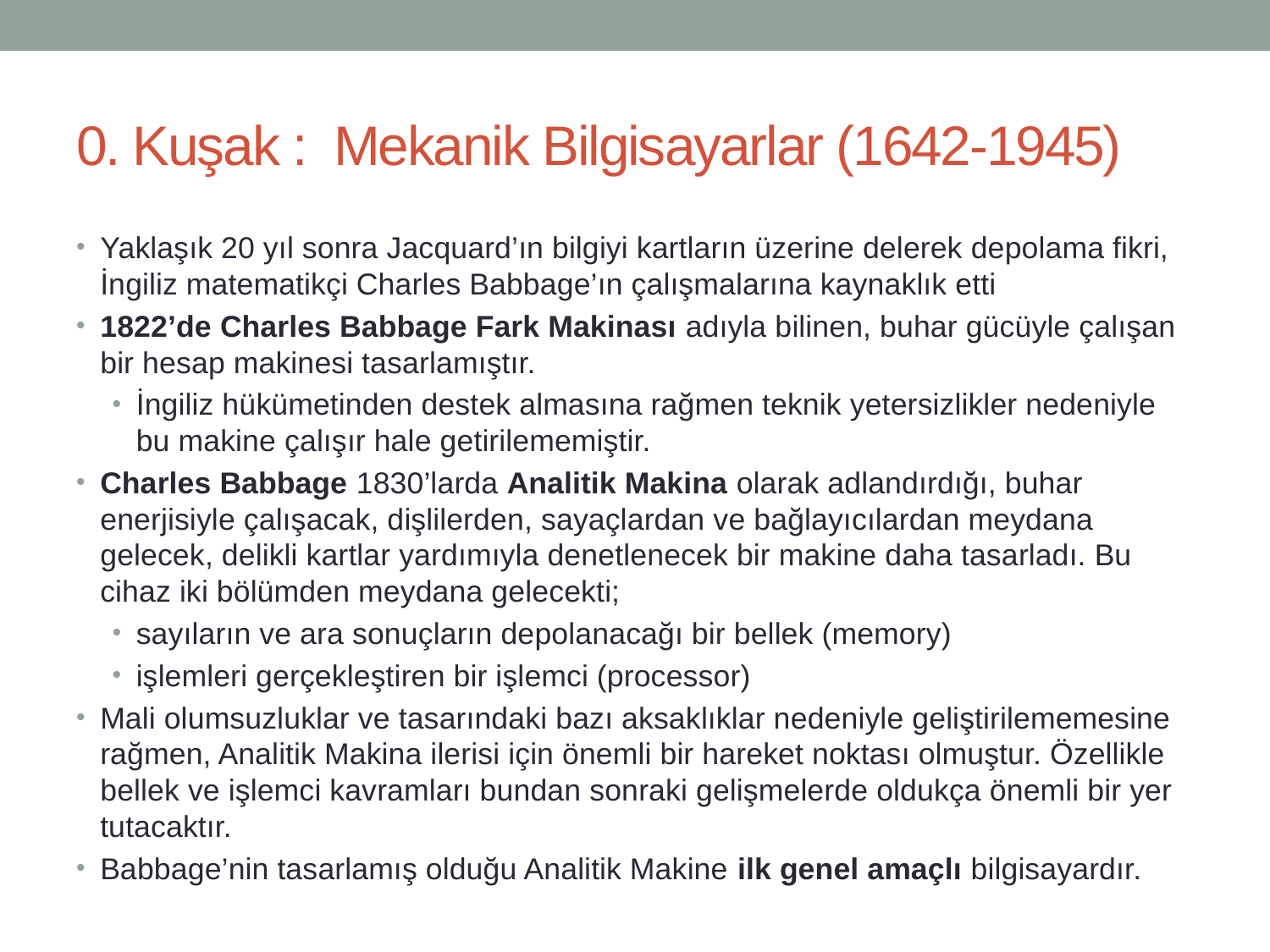

# 0. Kuşak :  Mekanik Bilgisayarlar (1642-1945)
Yaklaşık 20 yıl sonra Jacquard’ın bilgiyi kartların üzerine delerek depolama fikri, İngiliz matematikçi Charles Babbage’ın çalışmalarına kaynaklık etti
1822’de Charles Babbage Fark Makinası adıyla bilinen, buhar gücüyle çalışan bir hesap makinesi tasarlamıştır.
İngiliz hükümetinden destek almasına rağmen teknik yetersizlikler nedeniyle bu makine çalışır hale getirilememiştir.
Charles Babbage 1830’larda Analitik Makina olarak adlandırdığı, buhar enerjisiyle çalışacak, dişlilerden, sayaçlardan ve bağlayıcılardan meydana gelecek, delikli kartlar yardımıyla denetlenecek bir makine daha tasarladı. Bu cihaz iki bölümden meydana gelecekti;
sayıların ve ara sonuçların depolanacağı bir bellek (memory)
işlemleri gerçekleştiren bir işlemci (processor)
Mali olumsuzluklar ve tasarındaki bazı aksaklıklar nedeniyle geliştirilememesine rağmen, Analitik Makina ilerisi için önemli bir hareket noktası olmuştur. Özellikle bellek ve işlemci kavramları bundan sonraki gelişmelerde oldukça önemli bir yer tutacaktır.
Babbage’nin tasarlamış olduğu Analitik Makine ilk genel amaçlı bilgisayardır.